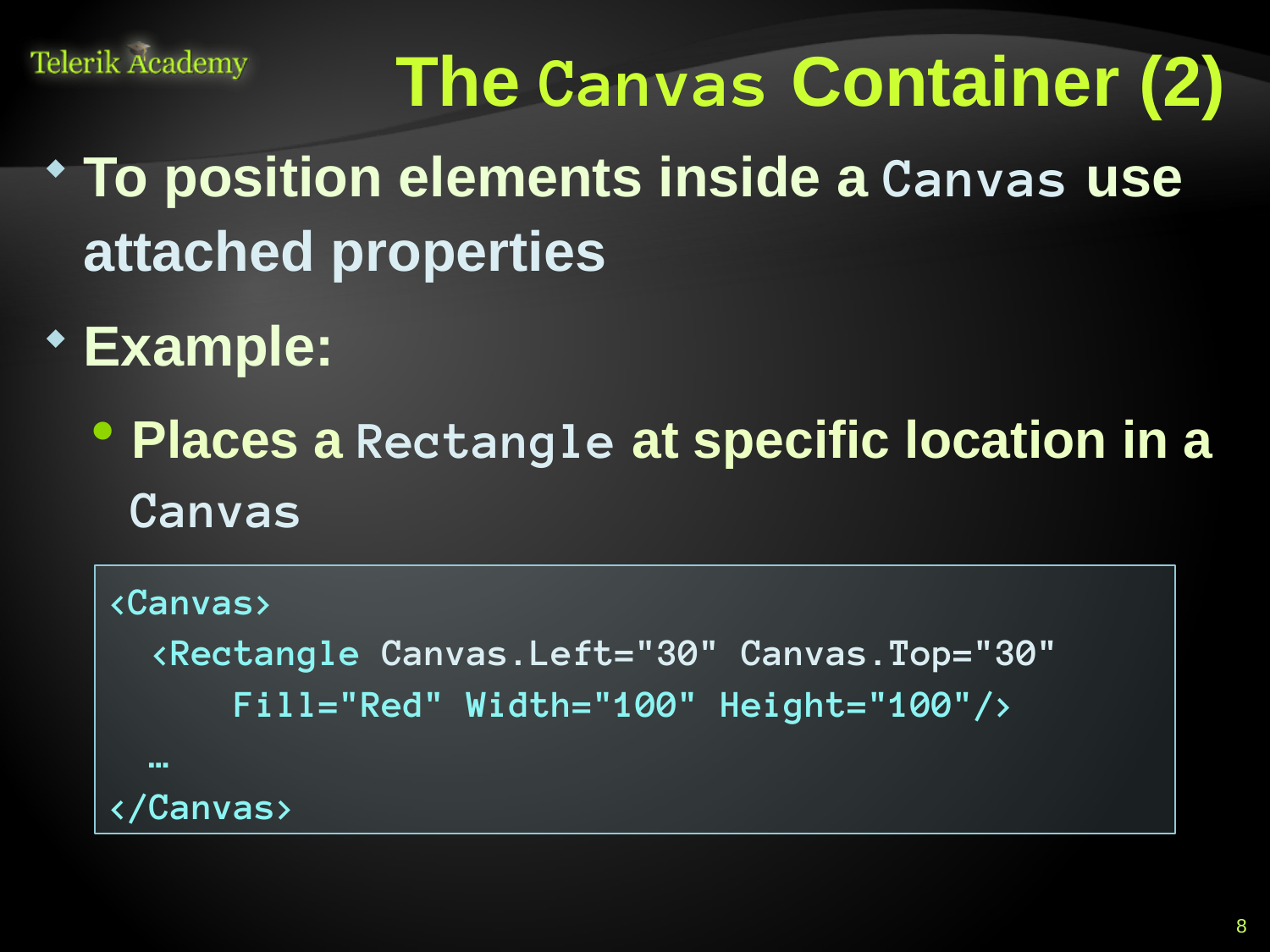

# The Canvas Container (2)
To position elements inside a Canvas use attached properties
Example:
Places a Rectangle at specific location in a Canvas
<Canvas>
  <Rectangle Canvas.Left="30" Canvas.Top="30"
      Fill="Red" Width="100" Height="100"/>
  …
</Canvas>
8